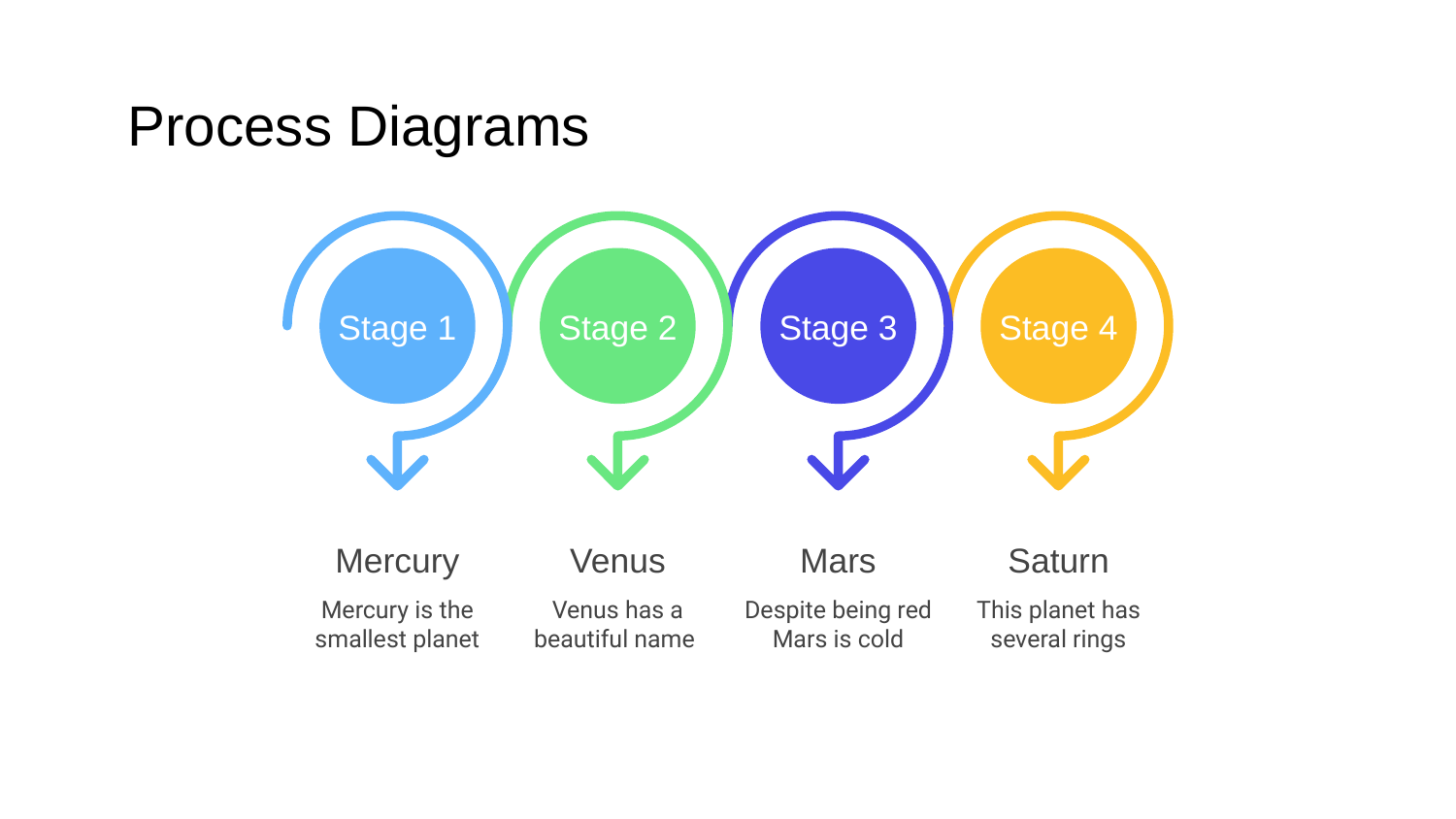

# Process Diagrams

Stage 1
Mercury
Mercury is the smallest planet

Stage 2
Venus
Venus has a beautiful name

Stage 3
Mars
Despite being red Mars is cold

Stage 4
Saturn
This planet has several rings